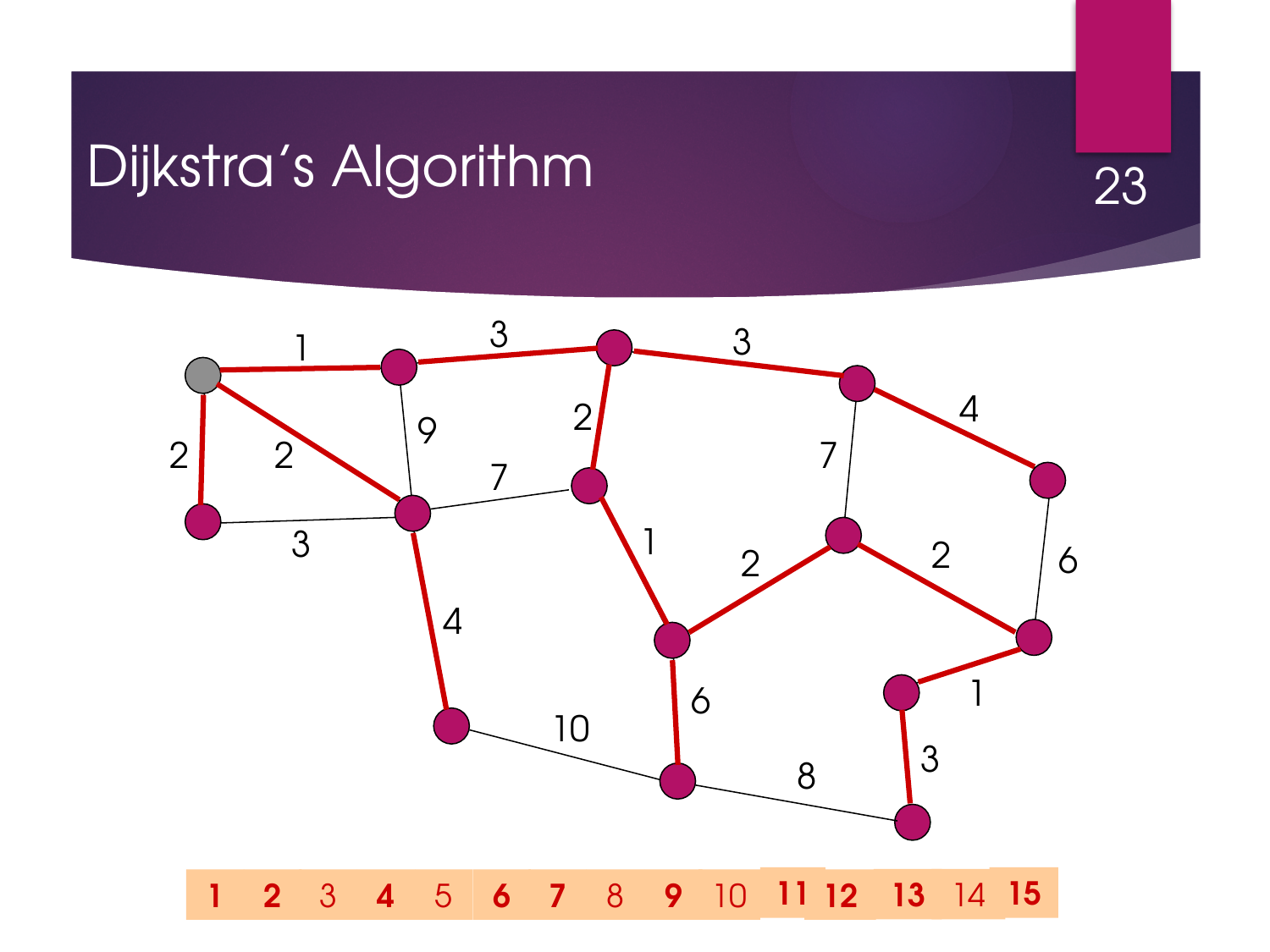

# Dijkstra’s Algorithm
23
3
3
1

4

7

6

1

4

2

2

11

9
7
2
2
7

1
3

2

6
2

9

4

12

13
1
6

10

15

3
8

14
3
5
8
10